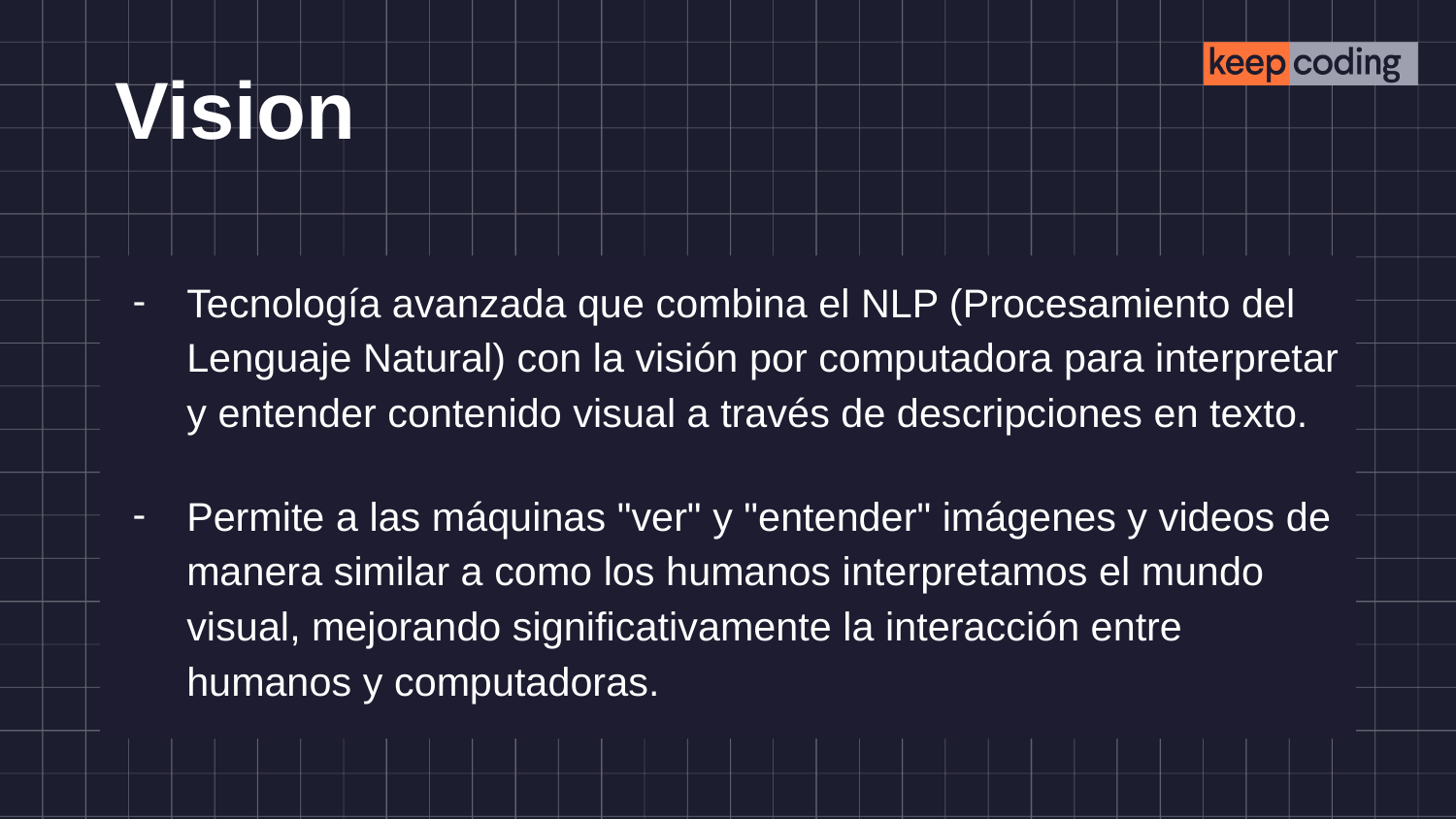

# Vision

Tecnología avanzada que combina el NLP (Procesamiento del Lenguaje Natural) con la visión por computadora para interpretar y entender contenido visual a través de descripciones en texto.
Permite a las máquinas "ver" y "entender" imágenes y videos de manera similar a como los humanos interpretamos el mundo visual, mejorando significativamente la interacción entre humanos y computadoras.